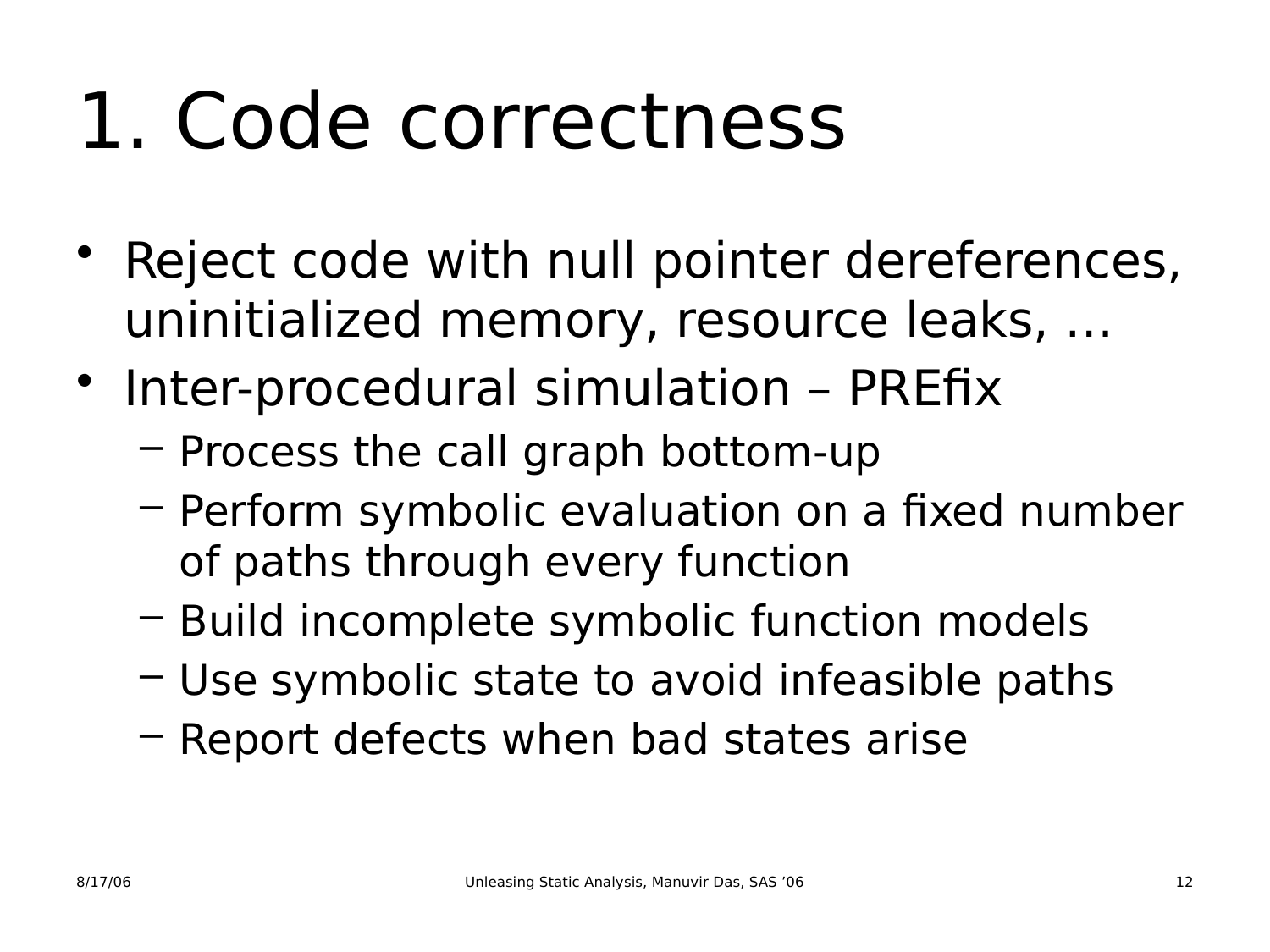

# 1. Code correctness
Reject code with null pointer dereferences, uninitialized memory, resource leaks, …
Inter-procedural simulation – PREfix
Process the call graph bottom-up
Perform symbolic evaluation on a fixed number of paths through every function
Build incomplete symbolic function models
Use symbolic state to avoid infeasible paths
Report defects when bad states arise

8/17/06
Unleasing Static Analysis, Manuvir Das, SAS ’06
12